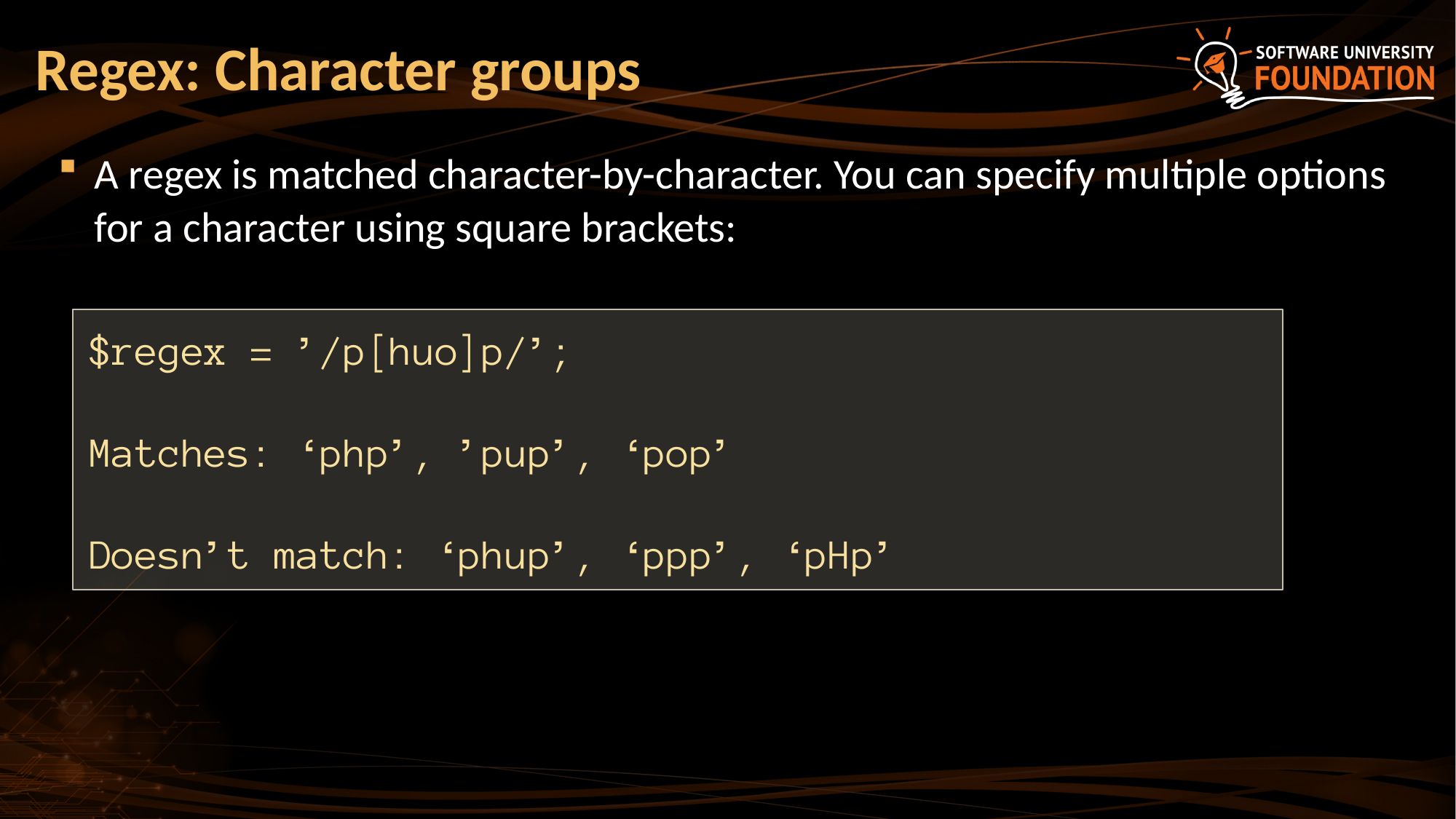

# Regex: Character groups
A regex is matched character-by-character. You can specify multiple options for a character using square brackets:
$regex = ’/p[huo]p/’;

Matches: ‘php’, ’pup’, ‘pop’

Doesn’t match: ‘phup’, ‘ppp’, ‘pHp’